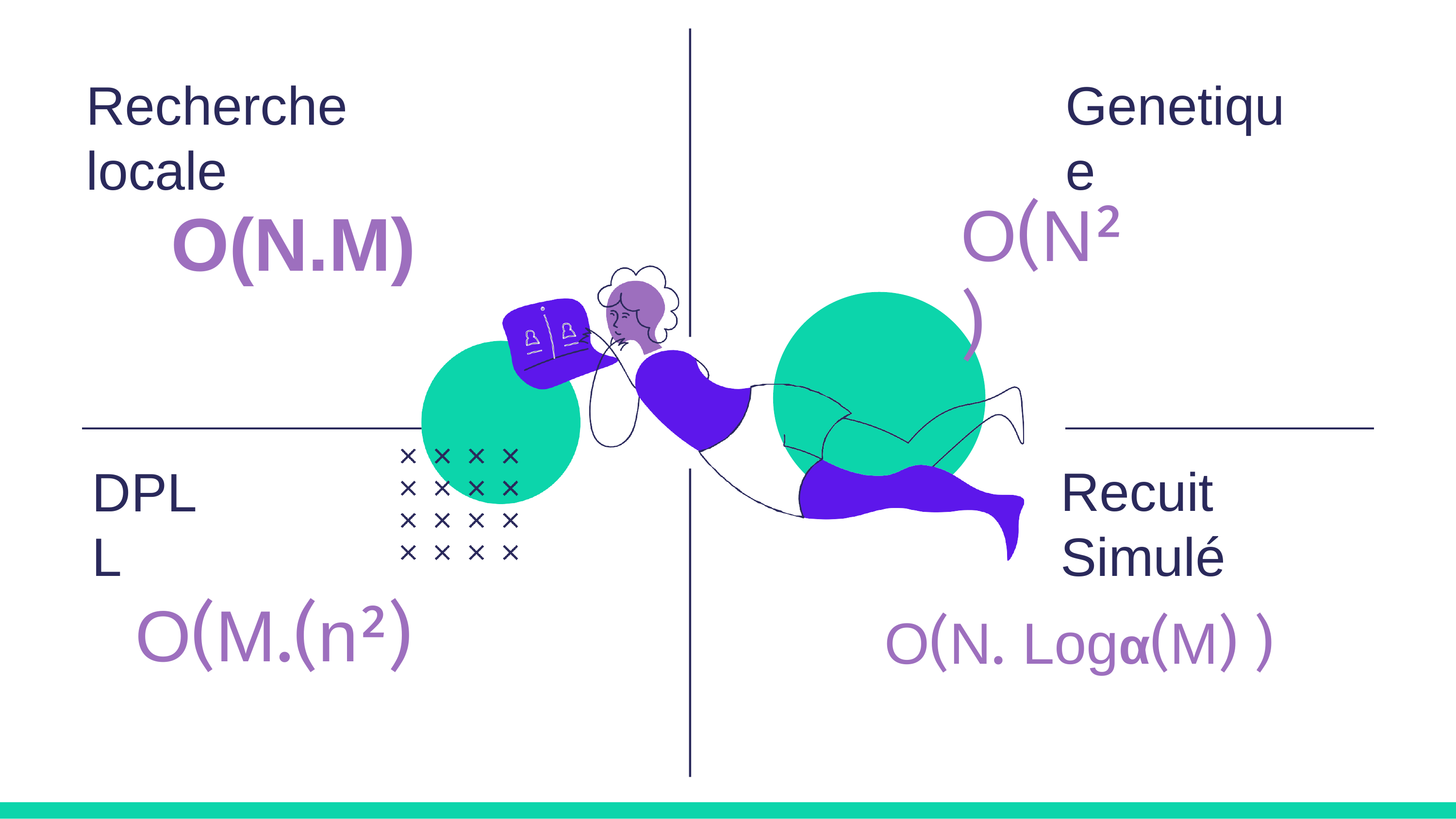

Recherche locale
Genetique
# O(N²)
O(N.M)

Recuit Simulé
DPLL
O(M.(n²)
O(N. Logα(M) )